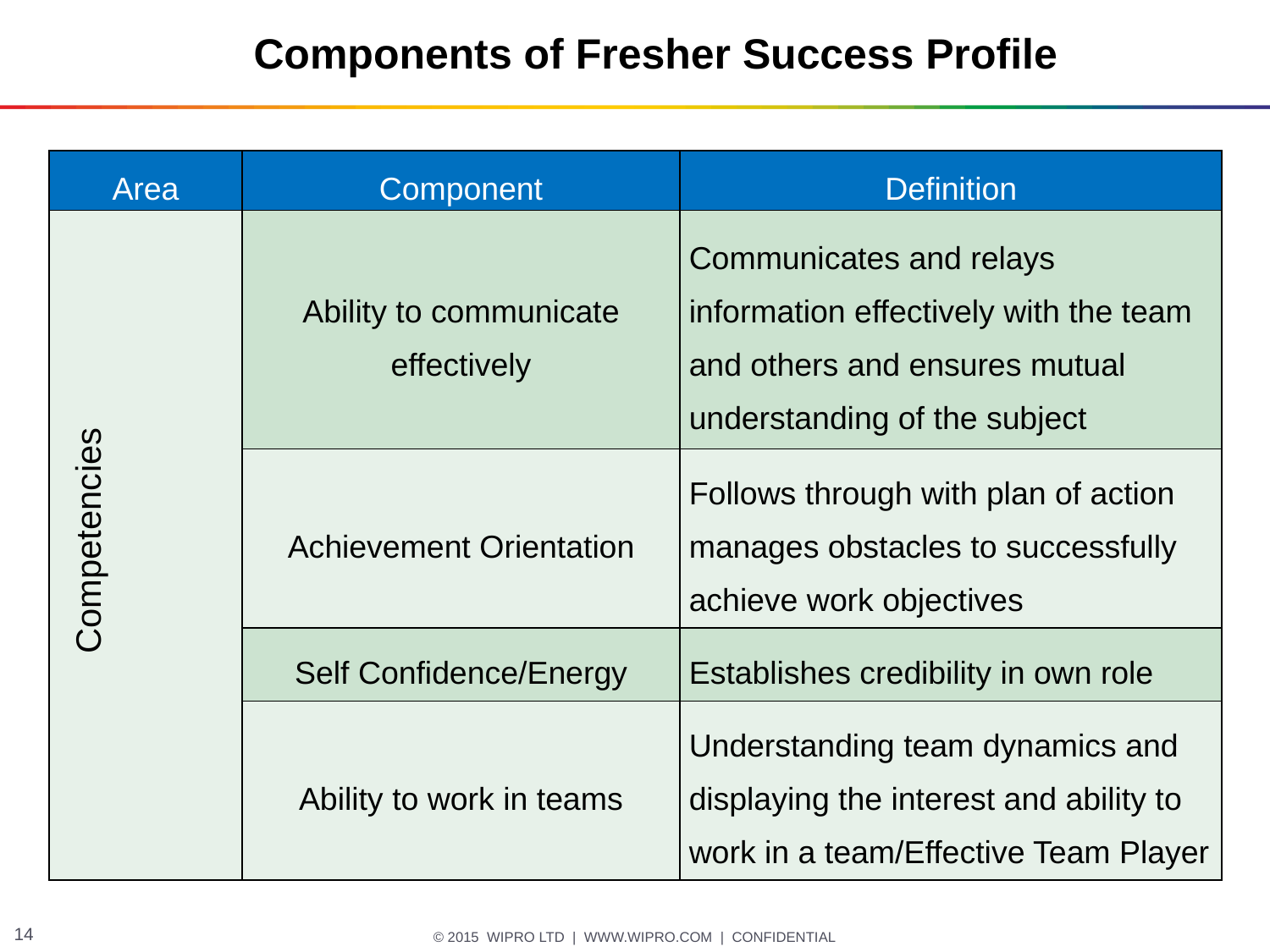

Components of Fresher Success Profile
| Area | Component | Definition |
| --- | --- | --- |
| Competencies | Ability to communicate effectively | Communicates and relays information effectively with the team and others and ensures mutual understanding of the subject |
|  | Achievement Orientation | Follows through with plan of action manages obstacles to successfully achieve work objectives |
|  | Self Confidence/Energy | Establishes credibility in own role |
|  | Ability to work in teams | Understanding team dynamics and displaying the interest and ability to work in a team/Effective Team Player |